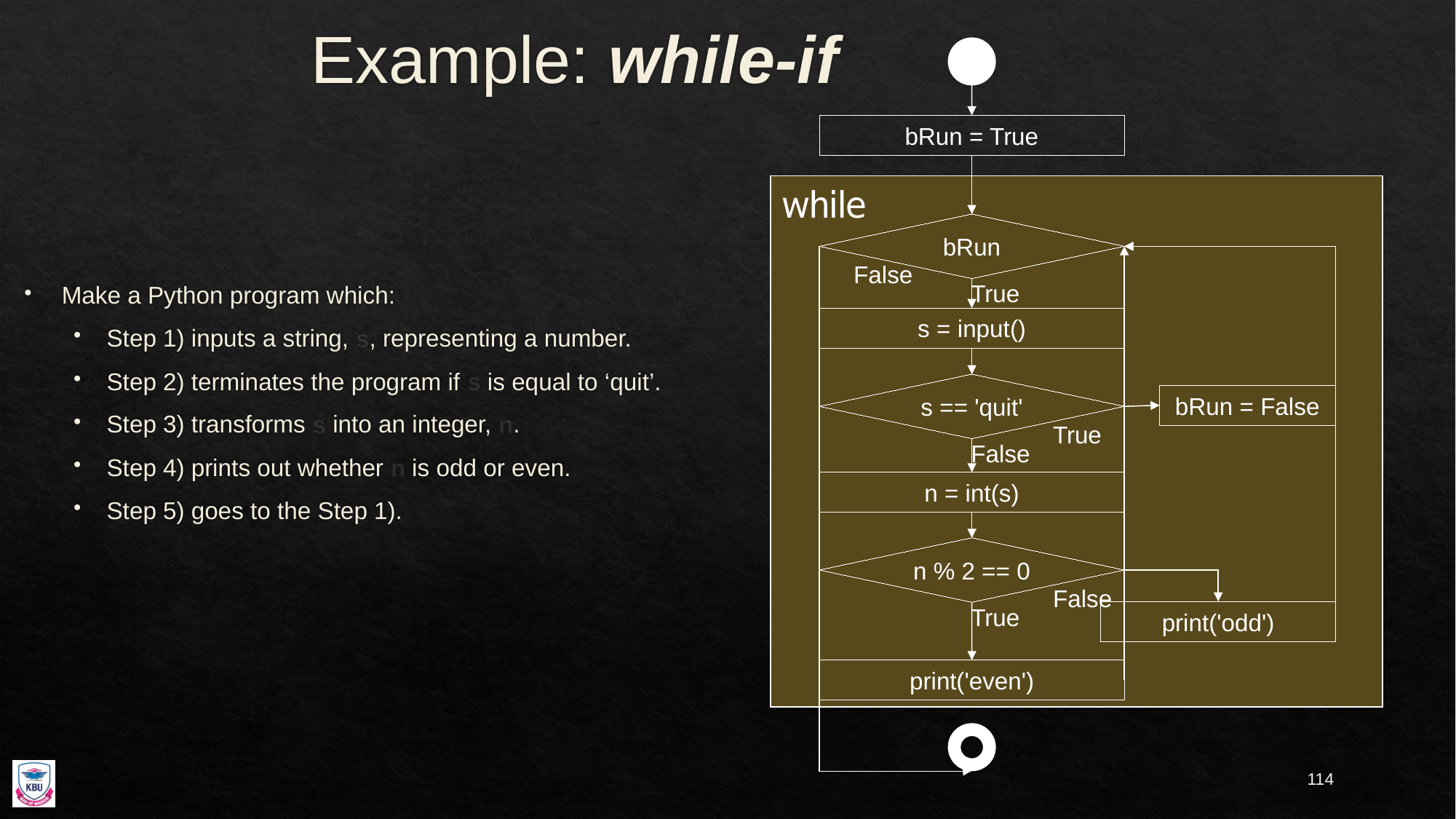

# Example: while-if

bRun = True
while

bRun
False
True
s = input()

s == 'quit'
bRun = False
True
False
n = int(s)

n % 2 == 0
False
True
print('odd')
print('even')

Make a Python program which:
Step 1) inputs a string, s, representing a number.
Step 2) terminates the program if s is equal to ‘quit’.
Step 3) transforms s into an integer, n.
Step 4) prints out whether n is odd or even.
Step 5) goes to the Step 1).
114